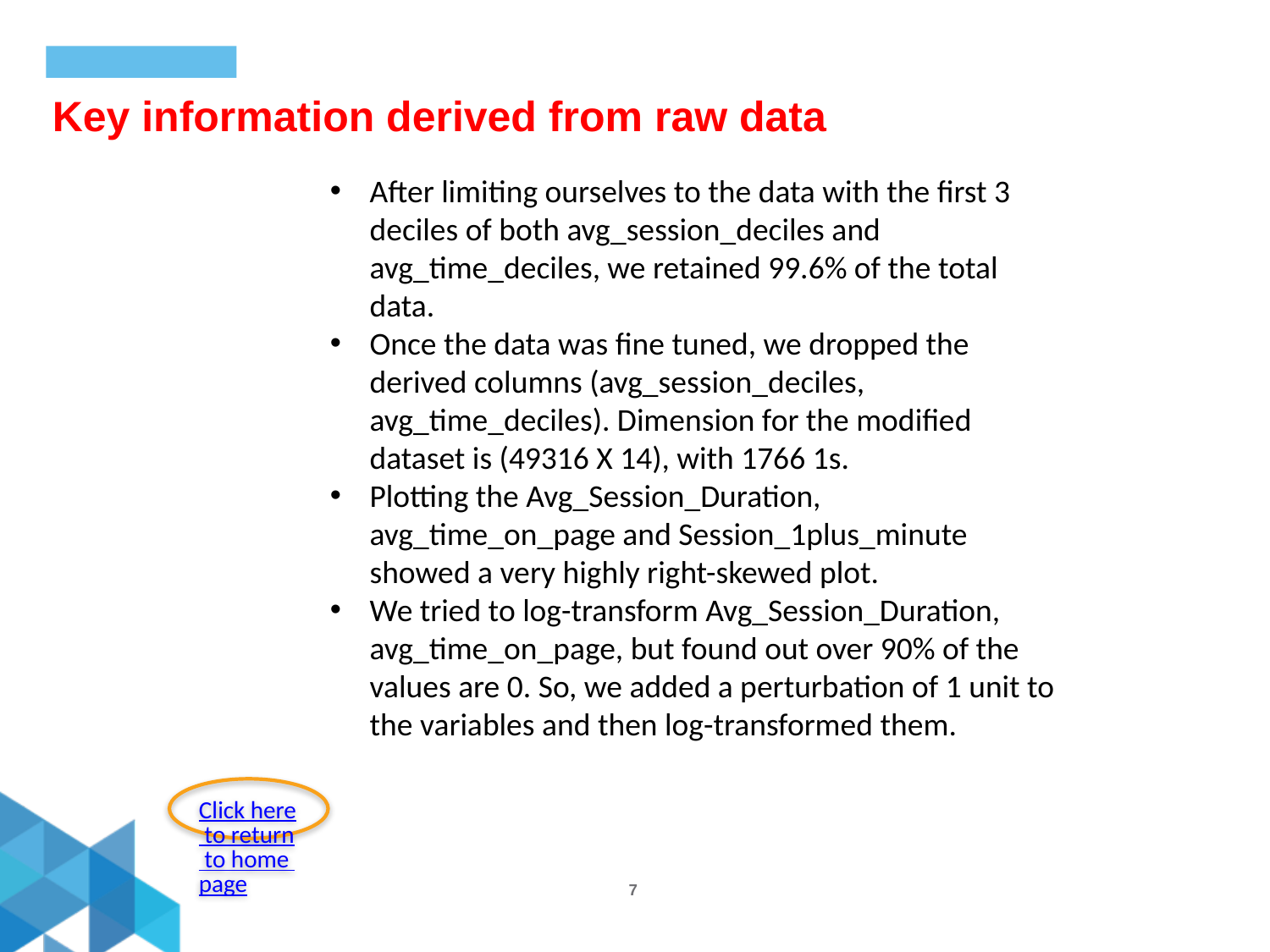

Key information derived from raw data
After limiting ourselves to the data with the first 3 deciles of both avg_session_deciles and avg_time_deciles, we retained 99.6% of the total data.
Once the data was fine tuned, we dropped the derived columns (avg_session_deciles, avg_time_deciles). Dimension for the modified dataset is (49316 X 14), with 1766 1s.
Plotting the Avg_Session_Duration, avg_time_on_page and Session_1plus_minute showed a very highly right-skewed plot.
We tried to log-transform Avg_Session_Duration, avg_time_on_page, but found out over 90% of the values are 0. So, we added a perturbation of 1 unit to the variables and then log-transformed them.
Click here to return to home page
7